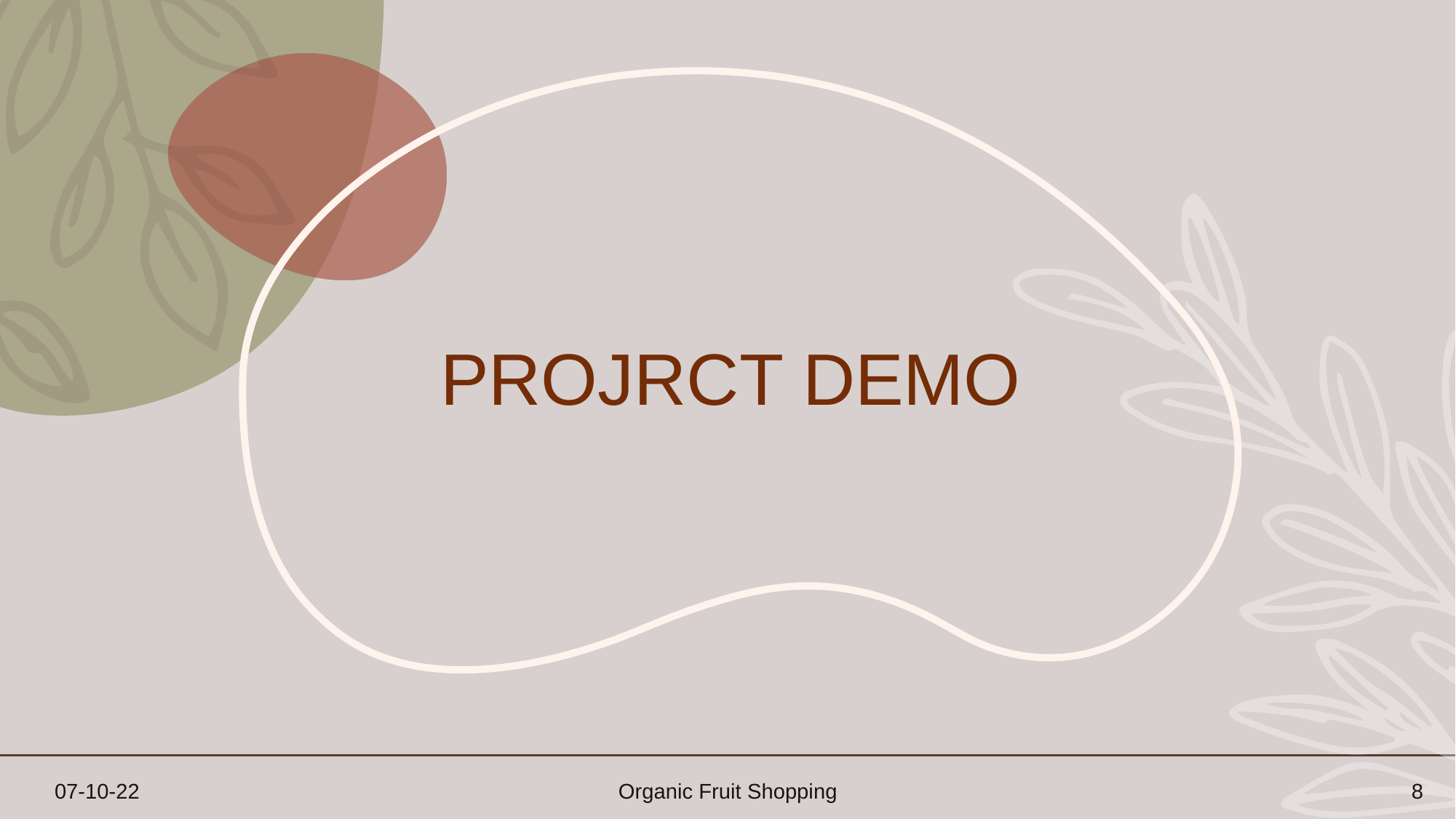

PROJRCT DEMO
07-10-22
Organic Fruit Shopping
8